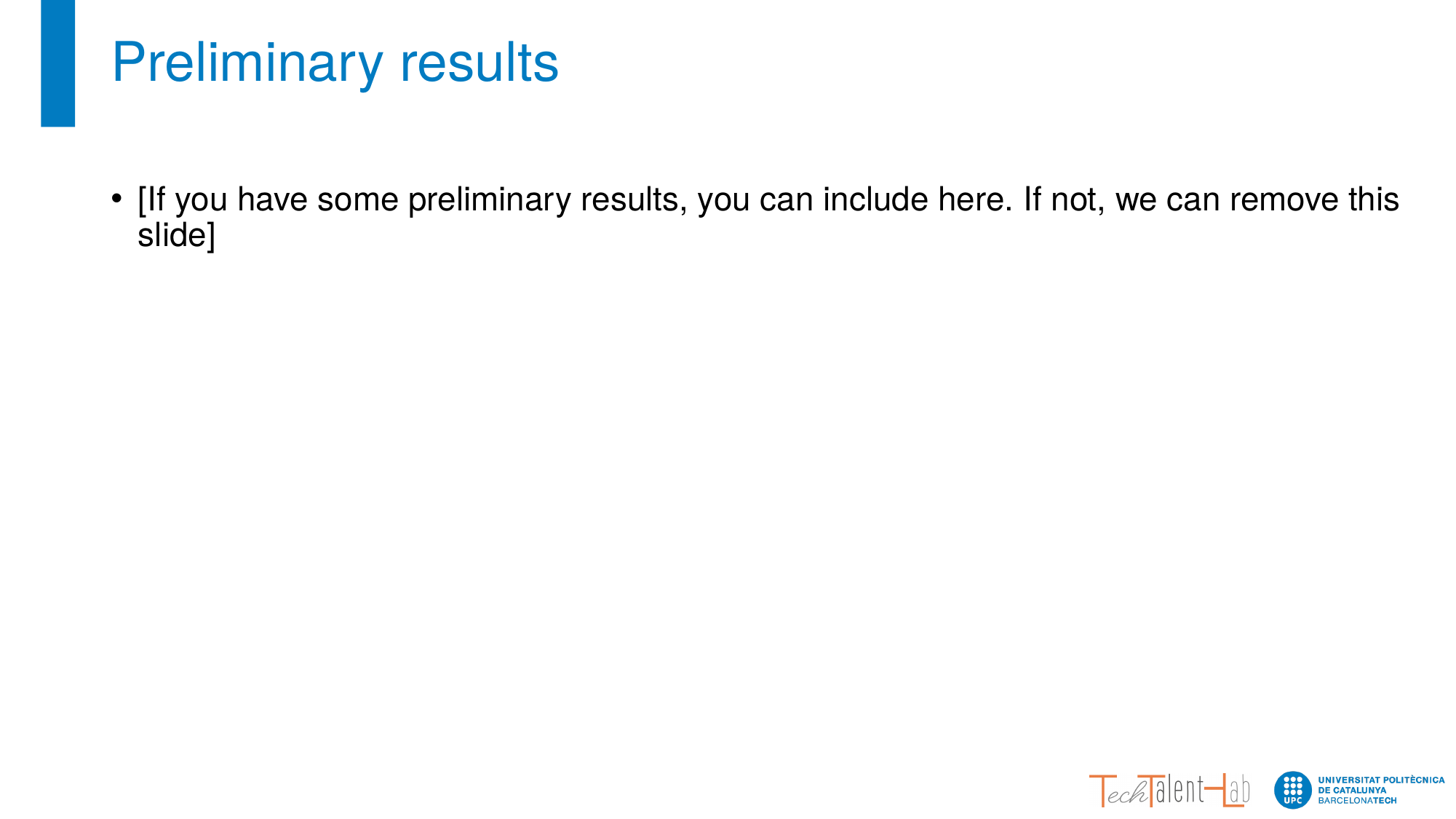

# Preliminary results
[If you have some preliminary results, you can include here. If not, we can remove this slide]